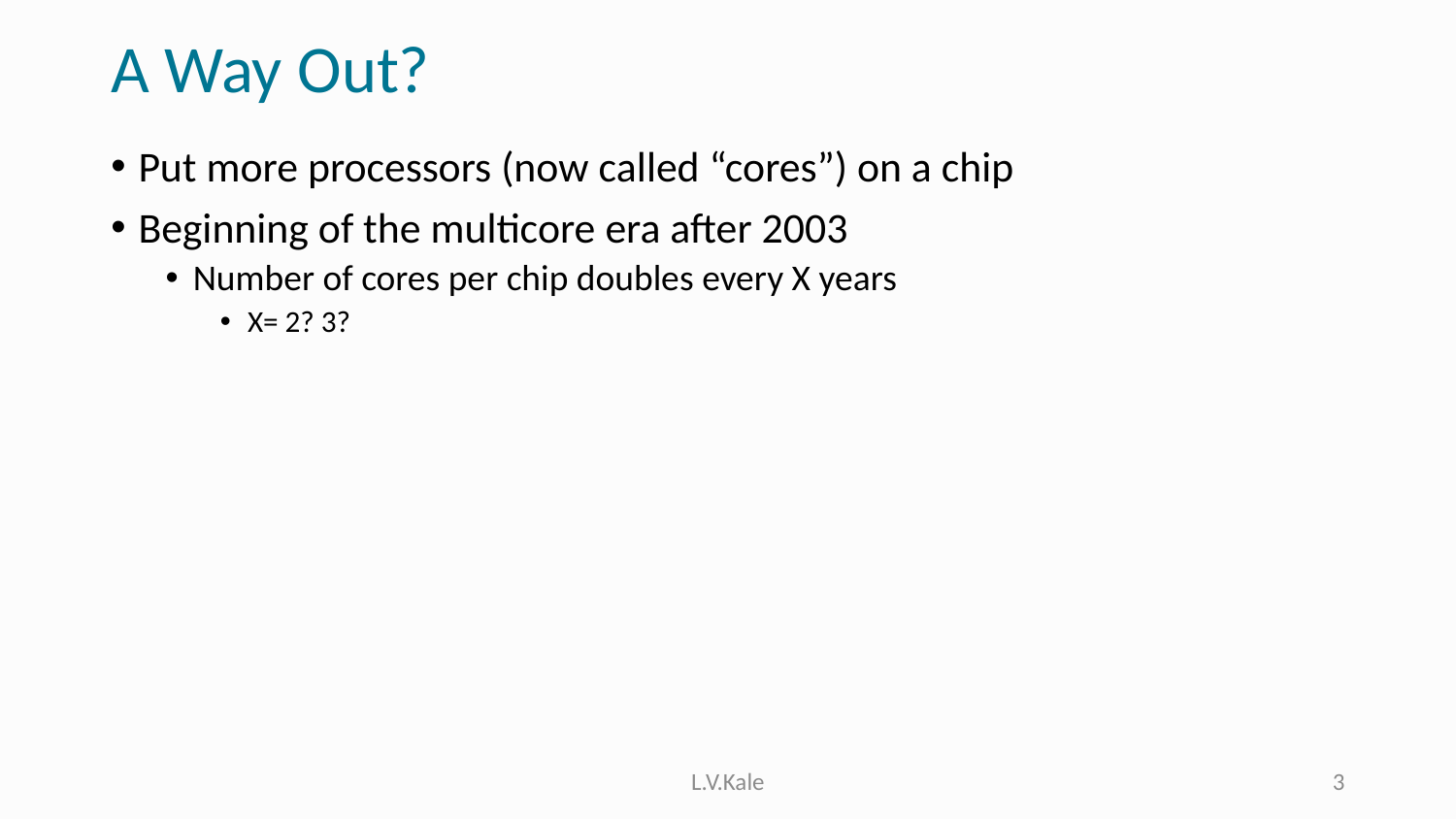

# A Way Out?
Put more processors (now called “cores”) on a chip
Beginning of the multicore era after 2003
Number of cores per chip doubles every X years
X= 2? 3?

L.V.Kale
3